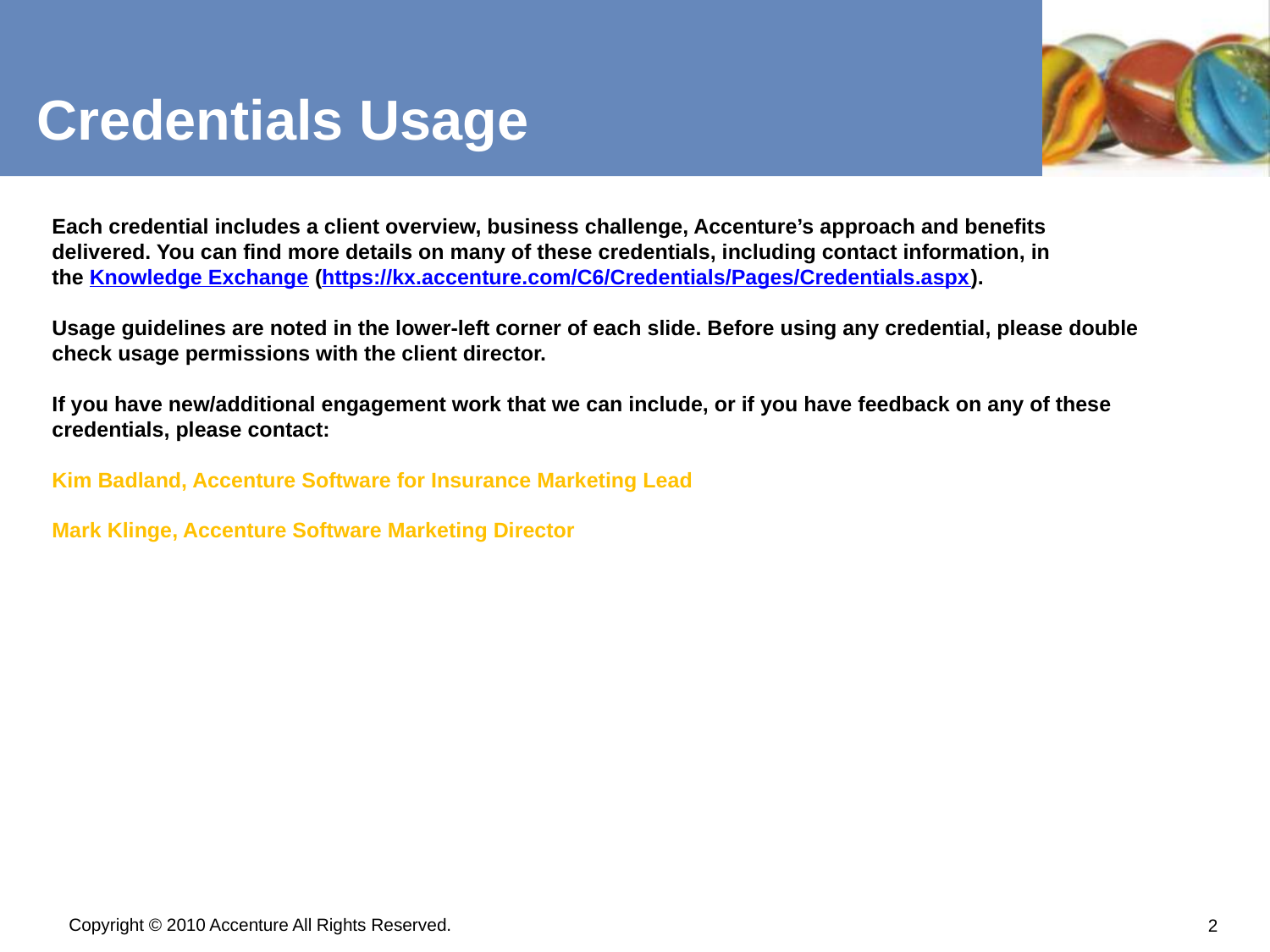

Credentials Usage

Each credential includes a client overview, business challenge, Accenture’s approach and benefits
delivered. You can find more details on many of these credentials, including contact information, in
the Knowledge Exchange (https://kx.accenture.com/C6/Credentials/Pages/Credentials.aspx).

Usage guidelines are noted in the lower-left corner of each slide. Before using any credential, please double check usage permissions with the client director.

If you have new/additional engagement work that we can include, or if you have feedback on any of these credentials, please contact:

Kim Badland, Accenture Software for Insurance Marketing Lead

Mark Klinge, Accenture Software Marketing Director
Copyright © 2010 Accenture All Rights Reserved.
2